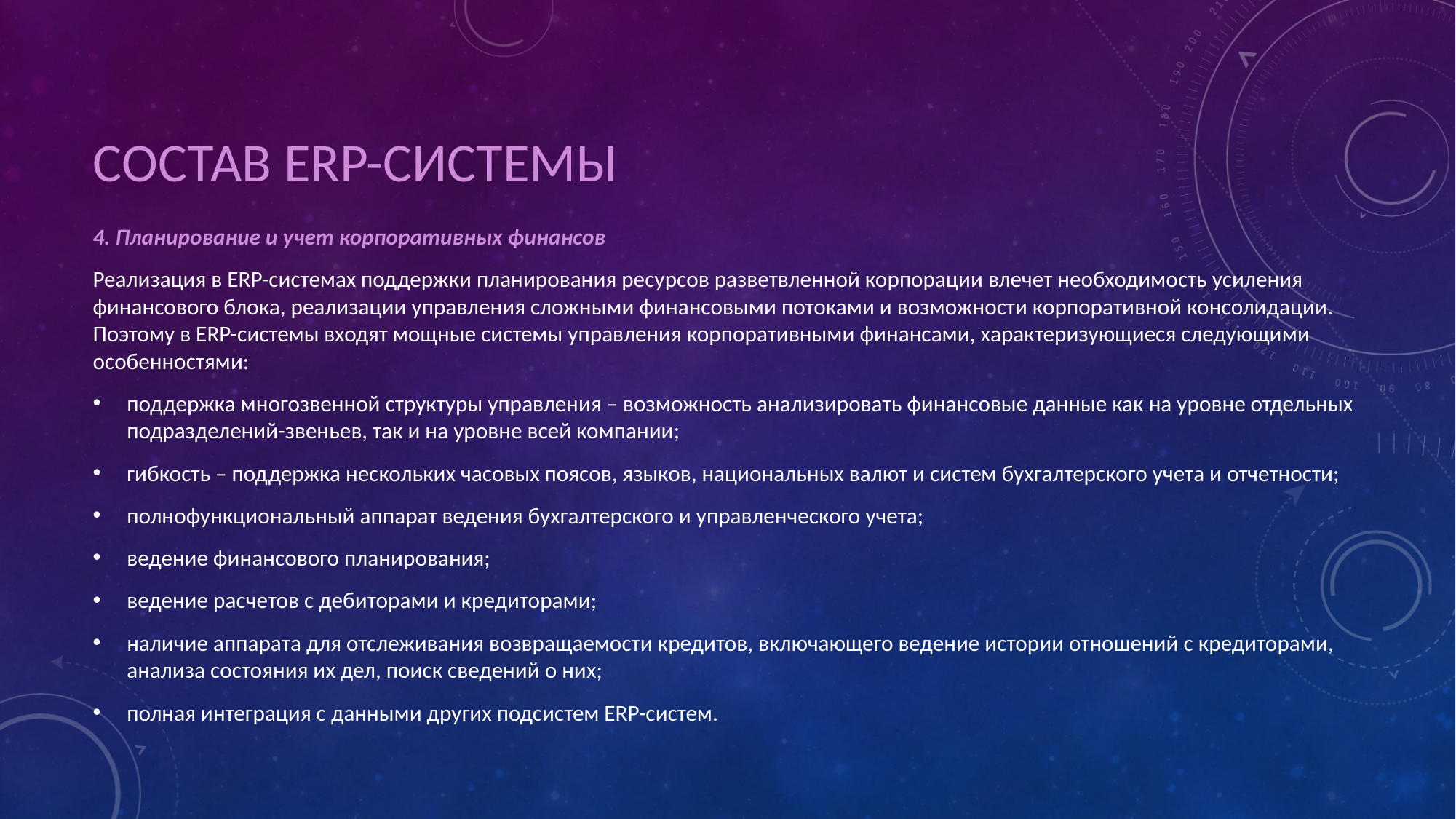

# Состав ERP-системы
4. Планирование и учет корпоративных финансов
Реализация в ERP-системах поддержки планирования ресурсов разветвленной корпорации влечет необходимость усиления финансового блока, реализации управления сложными финансовыми потоками и возможности корпоративной консолидации. Поэтому в ERP-системы входят мощные системы управления корпоративными финансами, характеризующиеся следующими особенностями:
поддержка многозвенной структуры управления – возможность анализировать финансовые данные как на уровне отдельных подразделений-звеньев, так и на уровне всей компании;
гибкость – поддержка нескольких часовых поясов, языков, национальных валют и систем бухгалтерского учета и отчетности;
полнофункциональный аппарат ведения бухгалтерского и управленческого учета;
ведение финансового планирования;
ведение расчетов с дебиторами и кредиторами;
наличие аппарата для отслеживания возвращаемости кредитов, включающего ведение истории отношений с кредиторами, анализа состояния их дел, поиск сведений о них;
полная интеграция с данными других подсистем ERP-систем.